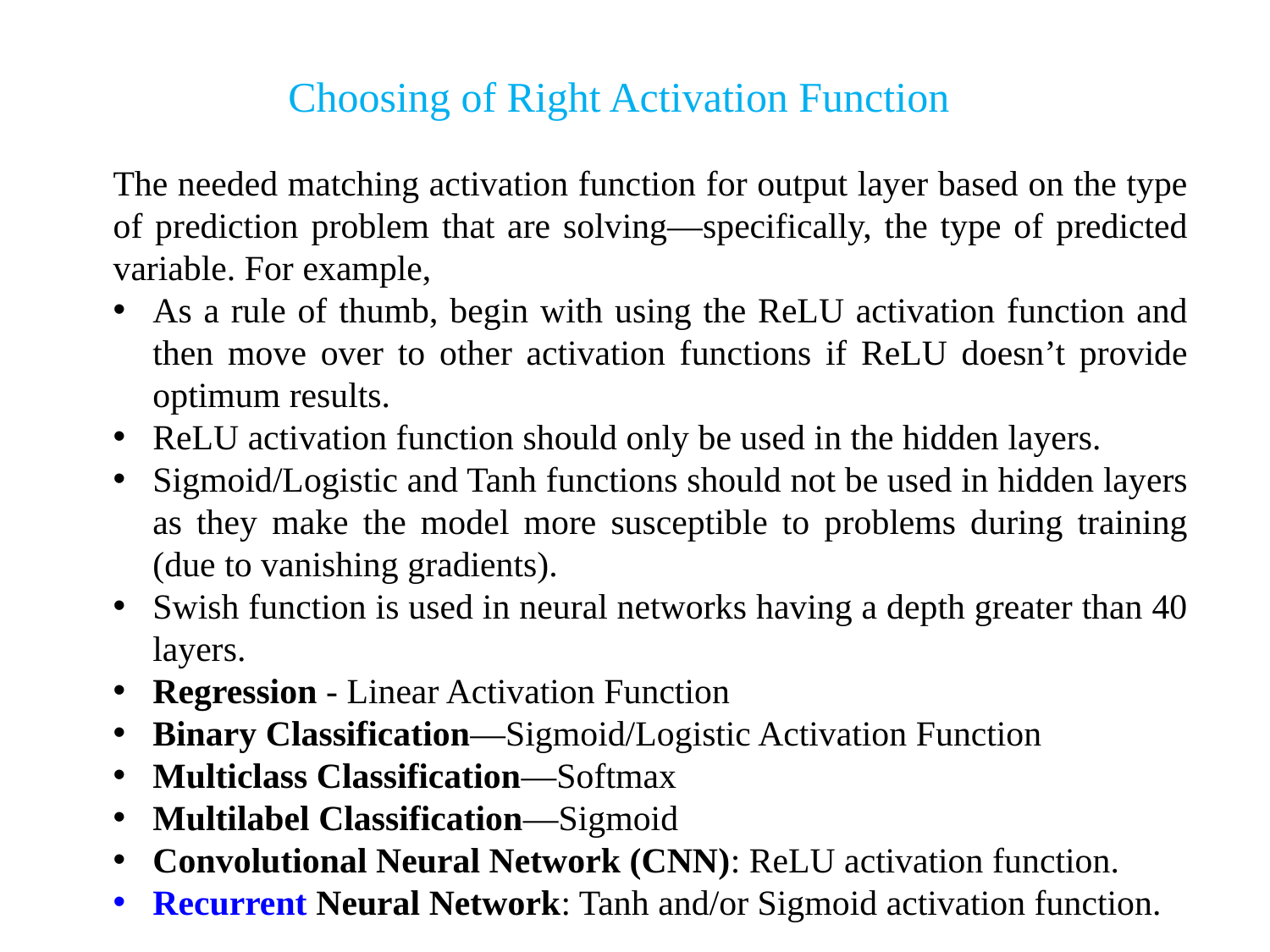

# Choosing of Right Activation Function

The needed matching activation function for output layer based on the type of prediction problem that are solving—specifically, the type of predicted variable. For example,
As a rule of thumb, begin with using the ReLU activation function and then move over to other activation functions if ReLU doesn’t provide optimum results.
ReLU activation function should only be used in the hidden layers.
Sigmoid/Logistic and Tanh functions should not be used in hidden layers as they make the model more susceptible to problems during training (due to vanishing gradients).
Swish function is used in neural networks having a depth greater than 40 layers.
Regression - Linear Activation Function
Binary Classification—Sigmoid/Logistic Activation Function
Multiclass Classification—Softmax
Multilabel Classification—Sigmoid
Convolutional Neural Network (CNN): ReLU activation function.
Recurrent Neural Network: Tanh and/or Sigmoid activation function.